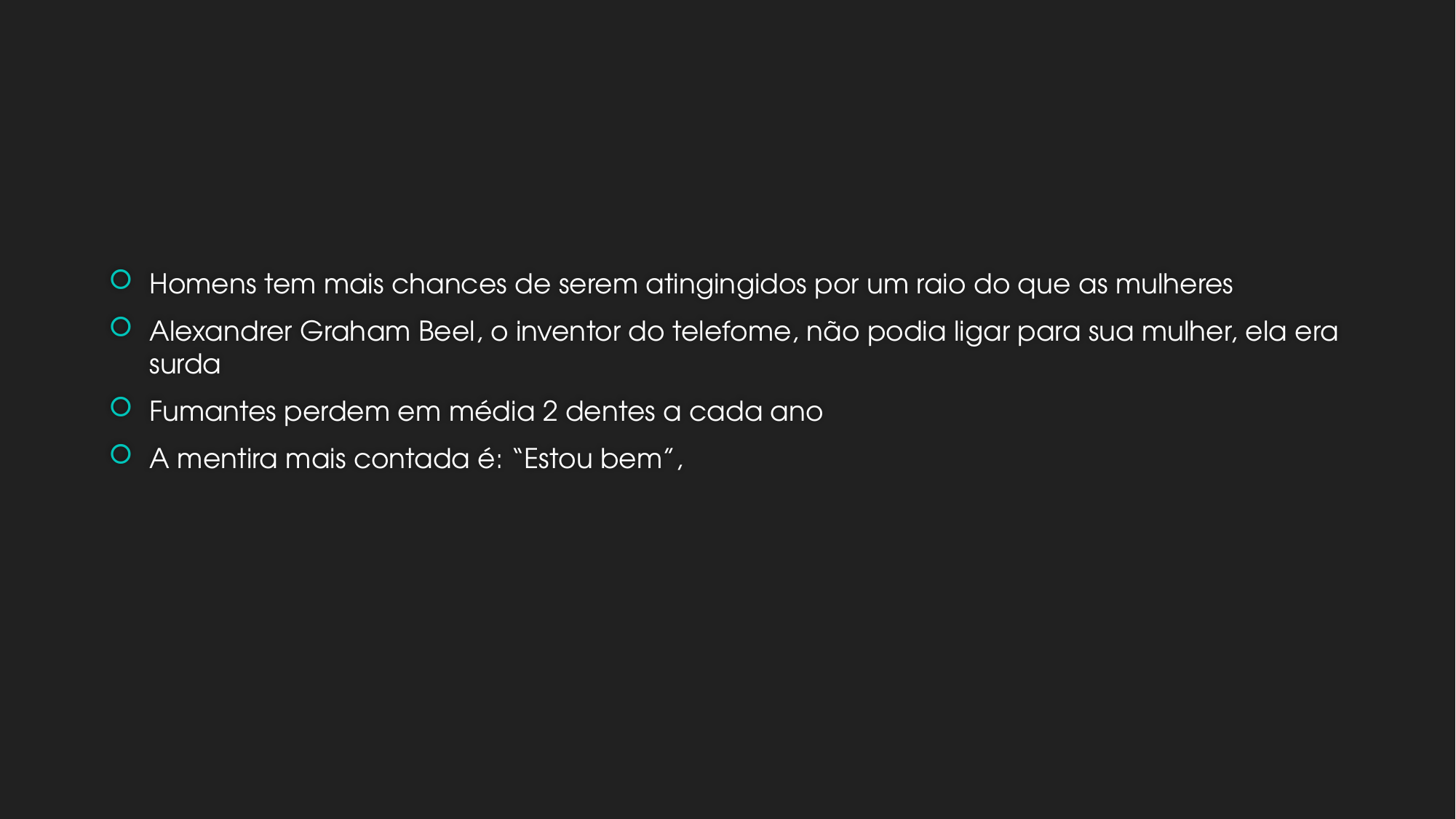

Homens tem mais chances de serem atingingidos por um raio do que as mulheres
Alexandrer Graham Beel, o inventor do telefome, não podia ligar para sua mulher, ela era surda
Fumantes perdem em média 2 dentes a cada ano
A mentira mais contada é: “Estou bem”,